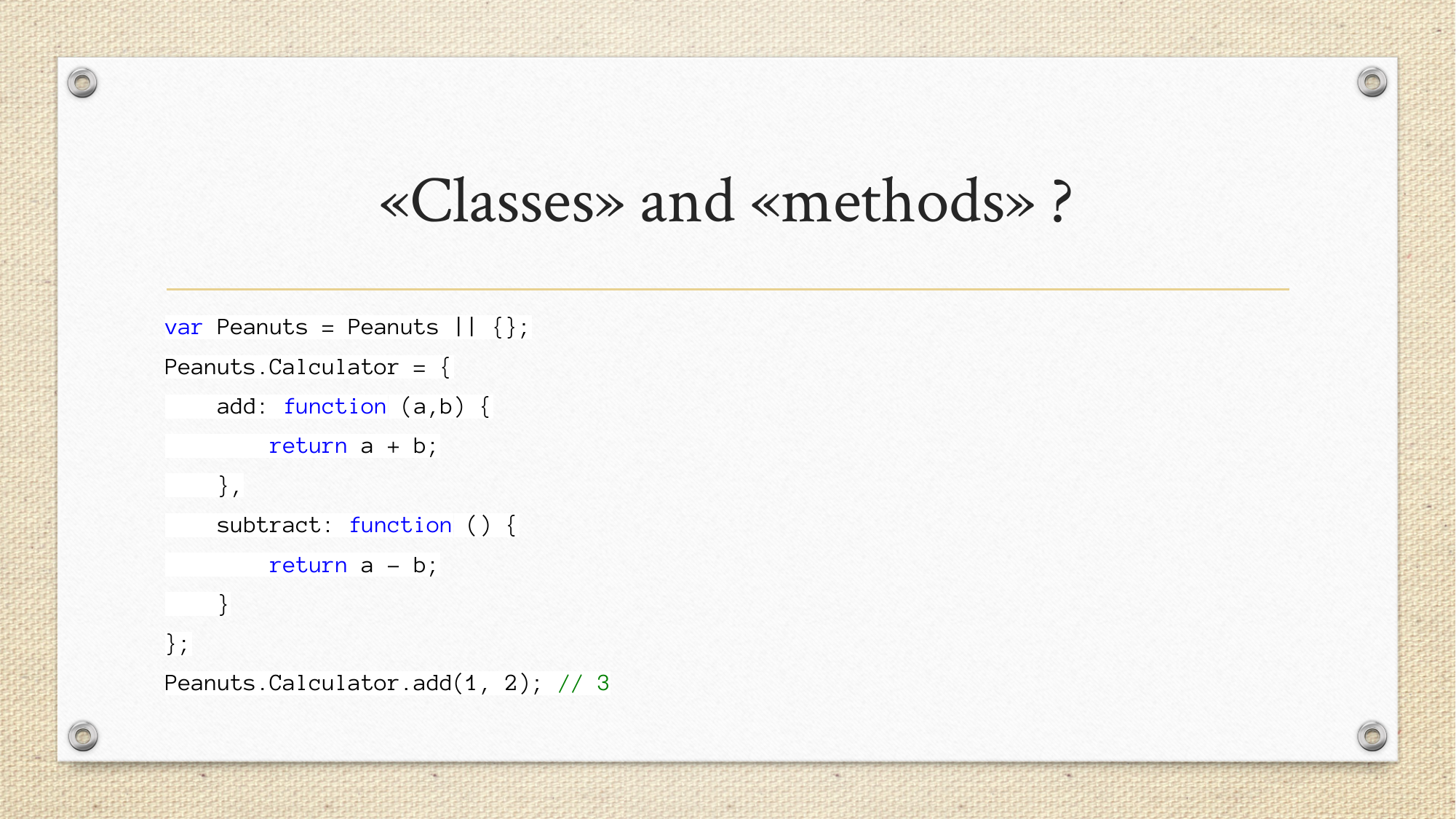

# «Classes» and «methods» ?
var Peanuts = Peanuts || {};
Peanuts.Calculator = {
    add: function (a,b) {
        return a + b;
    },
    subtract: function () {
        return a - b;
    }
};
Peanuts.Calculator.add(1, 2); // 3